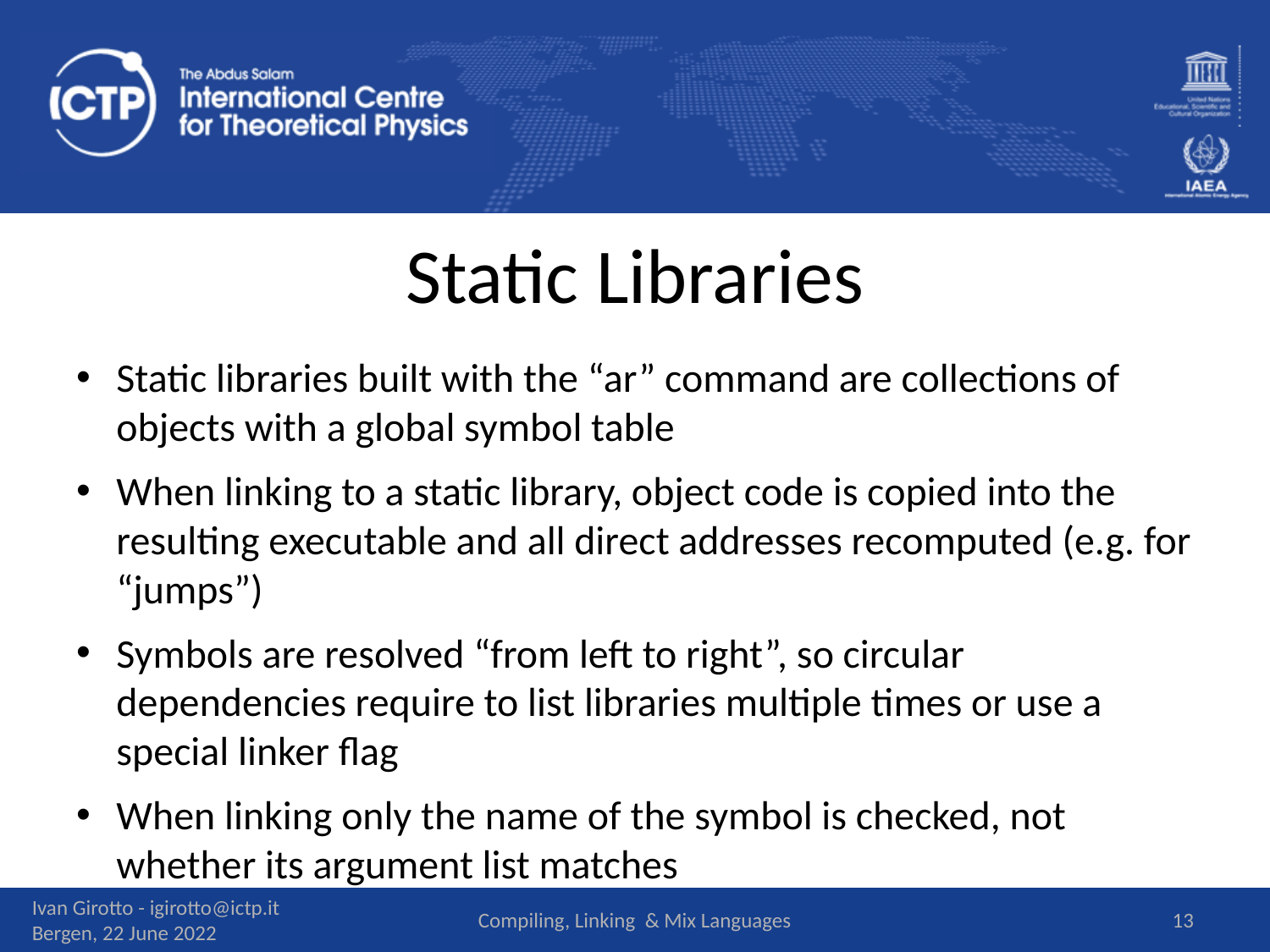

# Static Libraries
Static libraries built with the “ar” command are collections of objects with a global symbol table
When linking to a static library, object code is copied into the resulting executable and all direct addresses recomputed (e.g. for “jumps”)
Symbols are resolved “from left to right”, so circular dependencies require to list libraries multiple times or use a special linker flag
When linking only the name of the symbol is checked, not whether its argument list matches
Ivan Girotto - igirotto@ictp.it         Bergen, 22 June 2022
Compiling, Linking  & Mix Languages
13